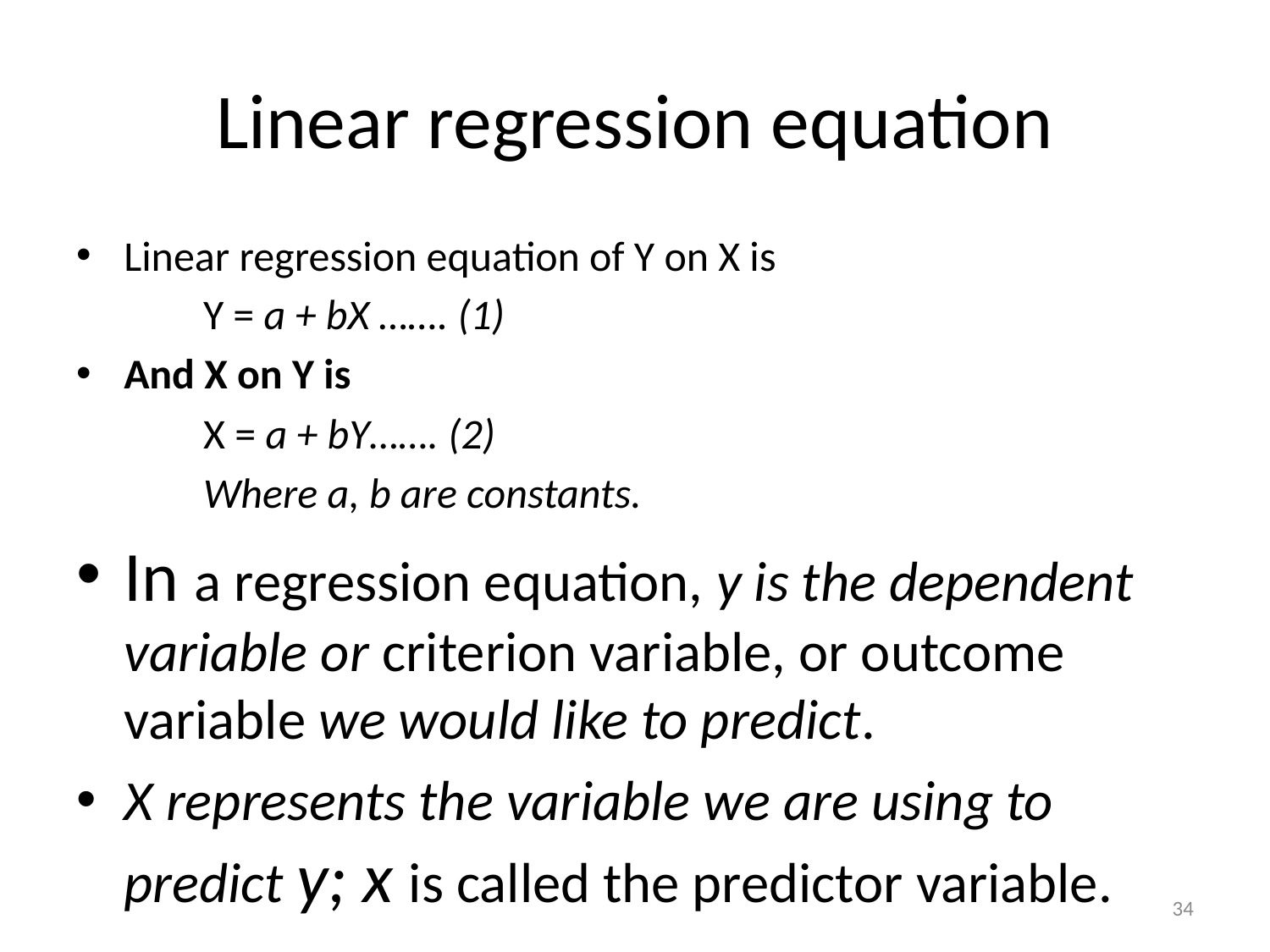

# Linear regression equation
Linear regression equation of Y on X is
Y = a + bX ……. (1)
And X on Y is
X = a + bY……. (2)
Where a, b are constants.
In a regression equation, y is the dependent variable or criterion variable, or outcome variable we would like to predict.
X represents the variable we are using to predict y; x is called the predictor variable.

34